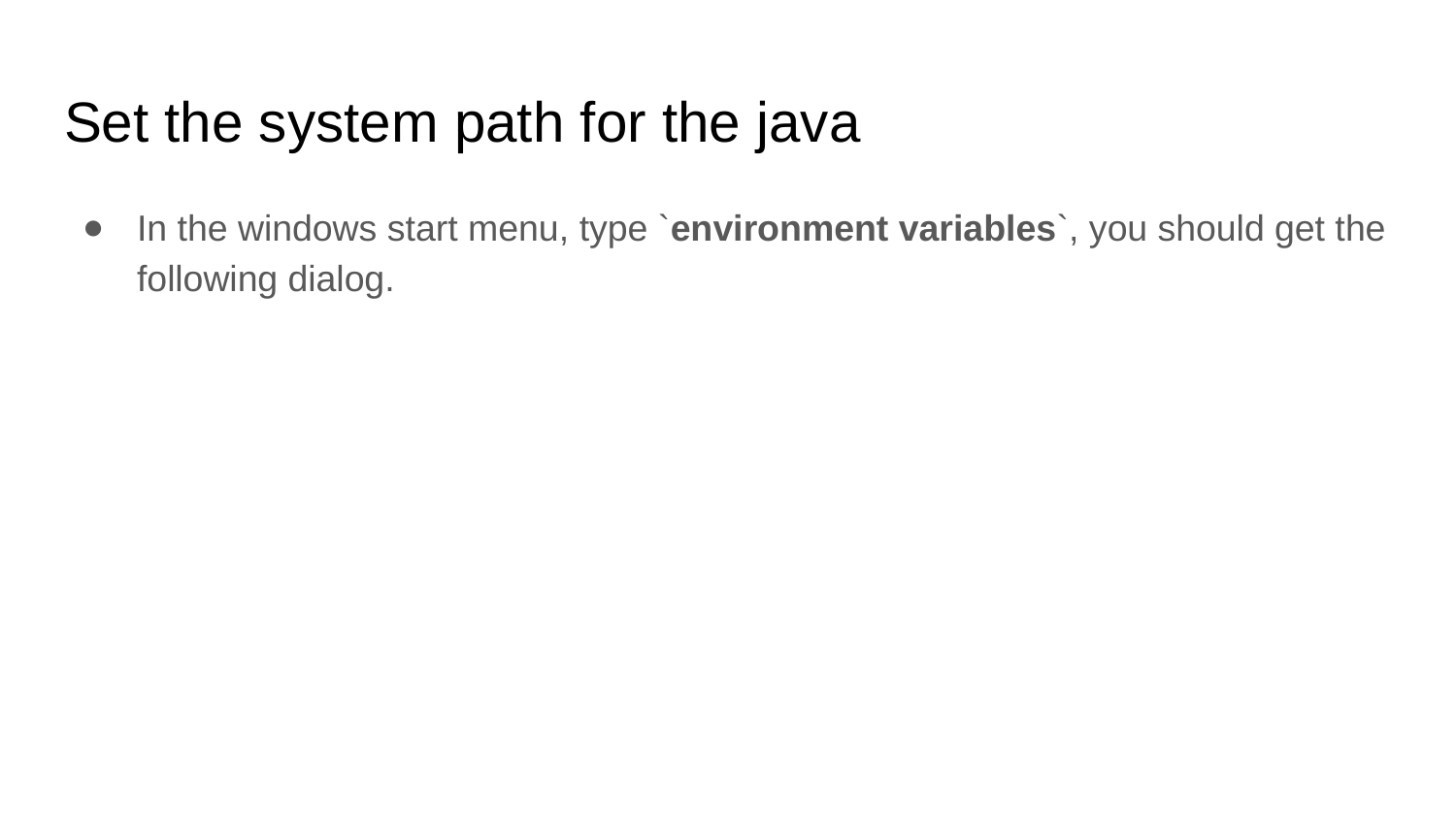

# Set the system path for the java
In the windows start menu, type `environment variables`, you should get the following dialog.